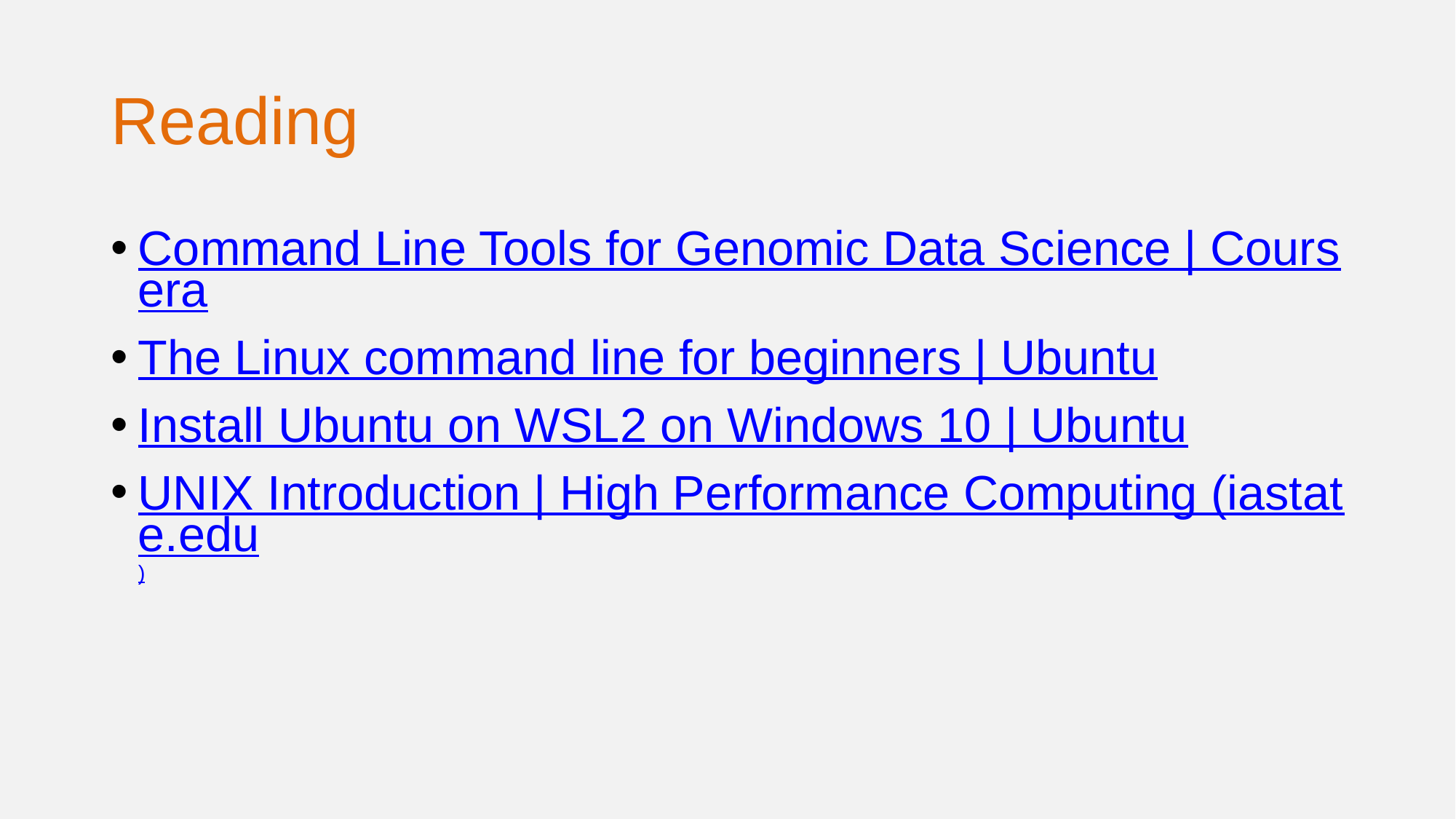

Reading
Command Line Tools for Genomic Data Science | Coursera
The Linux command line for beginners | Ubuntu
Install Ubuntu on WSL2 on Windows 10 | Ubuntu
UNIX Introduction | High Performance Computing (iastate.edu)